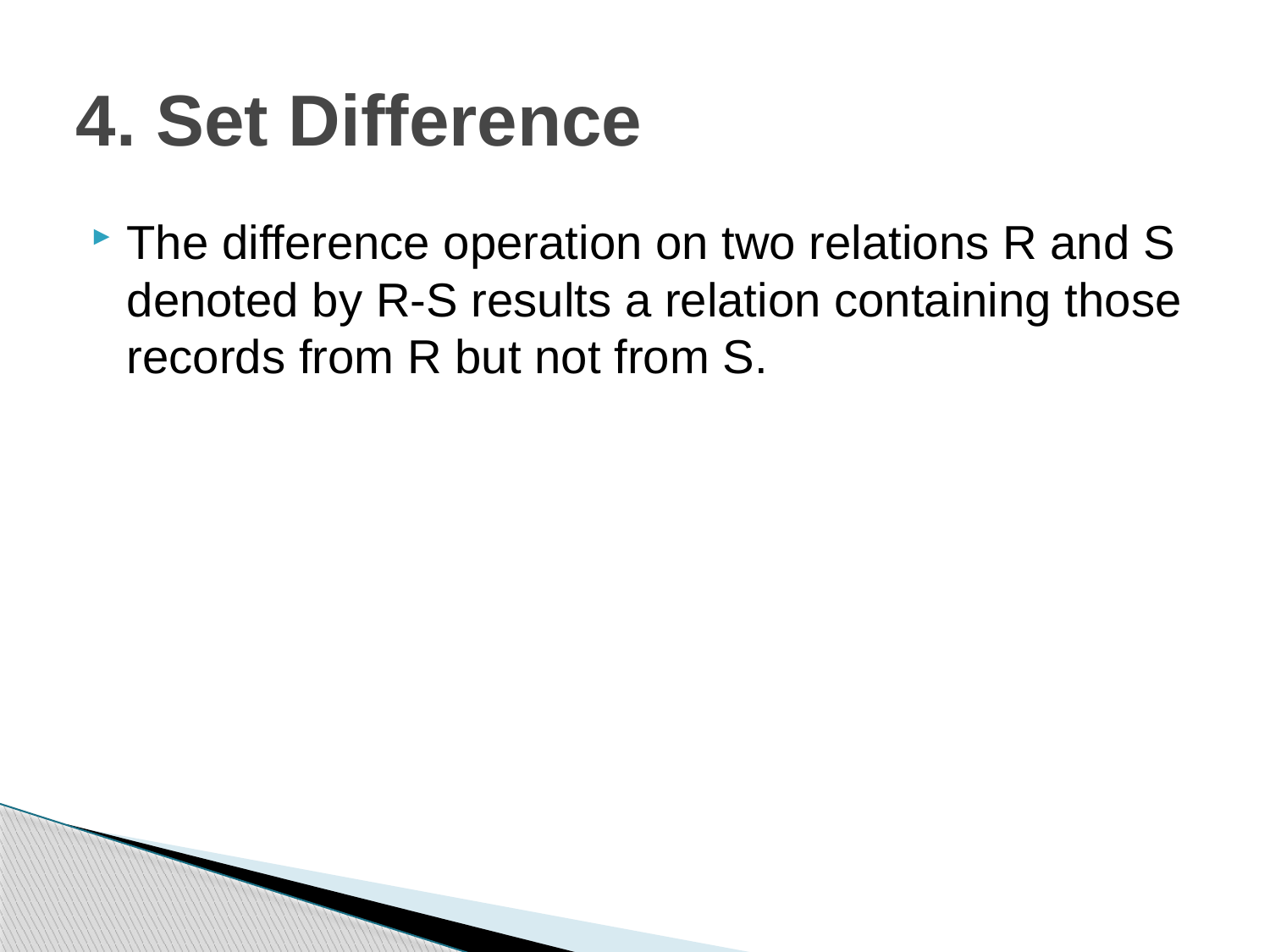

# 4. Set Difference
The difference operation on two relations R and S denoted by R-S results a relation containing those records from R but not from S.